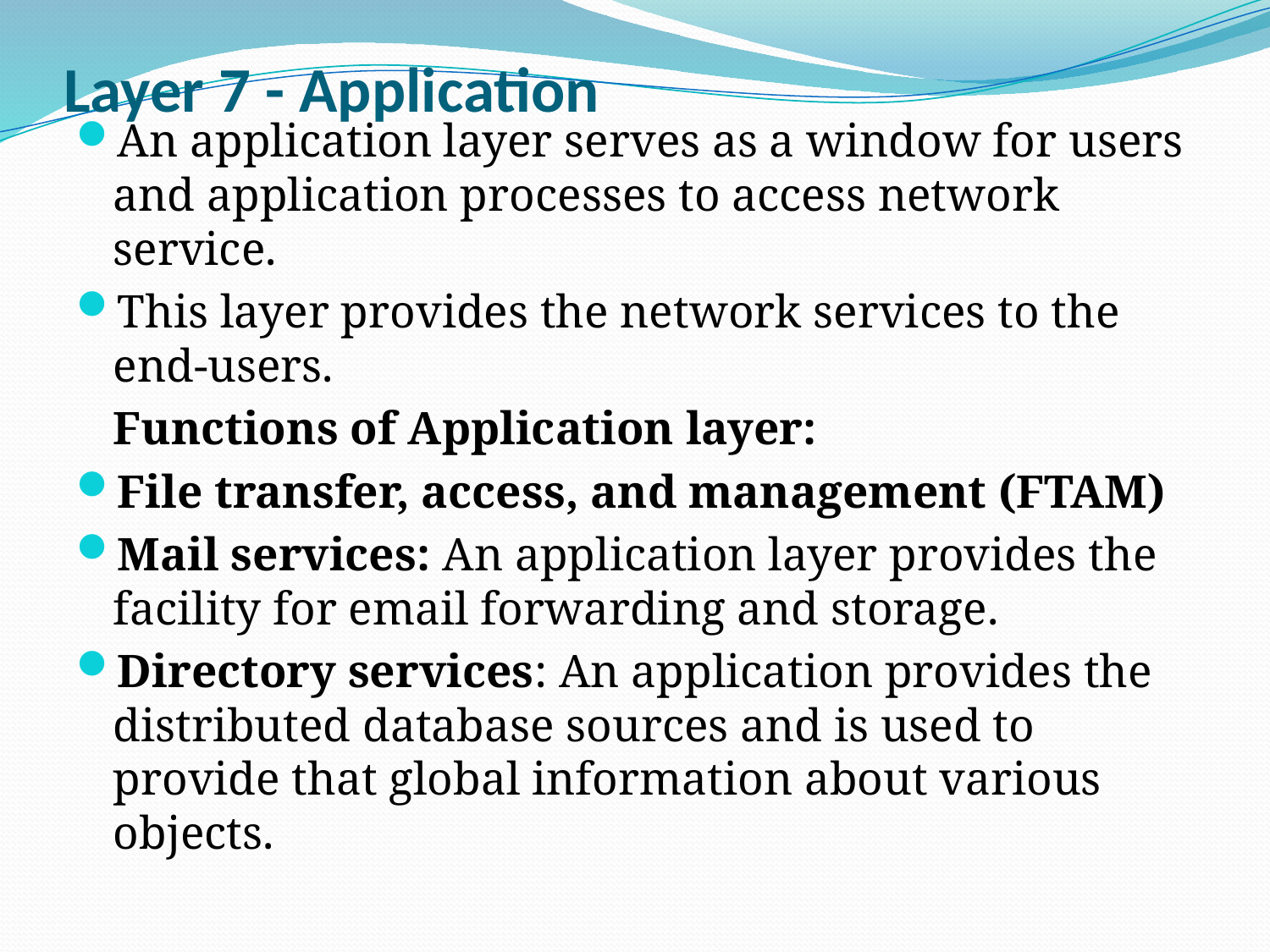

# Layer 7 - Application
An application layer serves as a window for users and application processes to access network service.
This layer provides the network services to the end-users.
	Functions of Application layer:
File transfer, access, and management (FTAM)
Mail services: An application layer provides the facility for email forwarding and storage.
Directory services: An application provides the distributed database sources and is used to provide that global information about various objects.